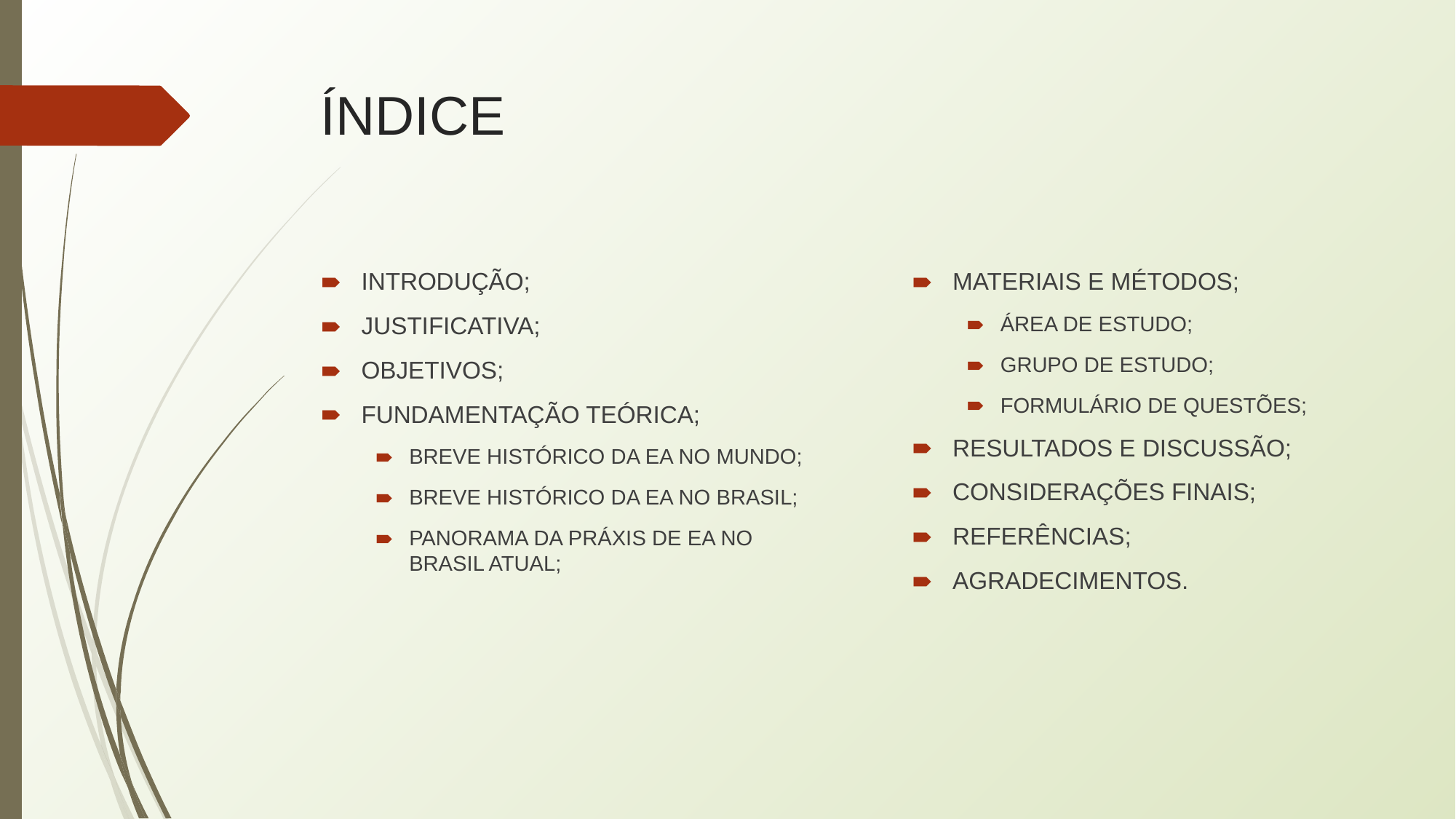

# ÍNDICE
INTRODUÇÃO;
JUSTIFICATIVA;
OBJETIVOS;
FUNDAMENTAÇÃO TEÓRICA;
BREVE HISTÓRICO DA EA NO MUNDO;
BREVE HISTÓRICO DA EA NO BRASIL;
PANORAMA DA PRÁXIS DE EA NO BRASIL ATUAL;

MATERIAIS E MÉTODOS;
ÁREA DE ESTUDO;
GRUPO DE ESTUDO;
FORMULÁRIO DE QUESTÕES;
RESULTADOS E DISCUSSÃO;
CONSIDERAÇÕES FINAIS;
REFERÊNCIAS;
AGRADECIMENTOS.